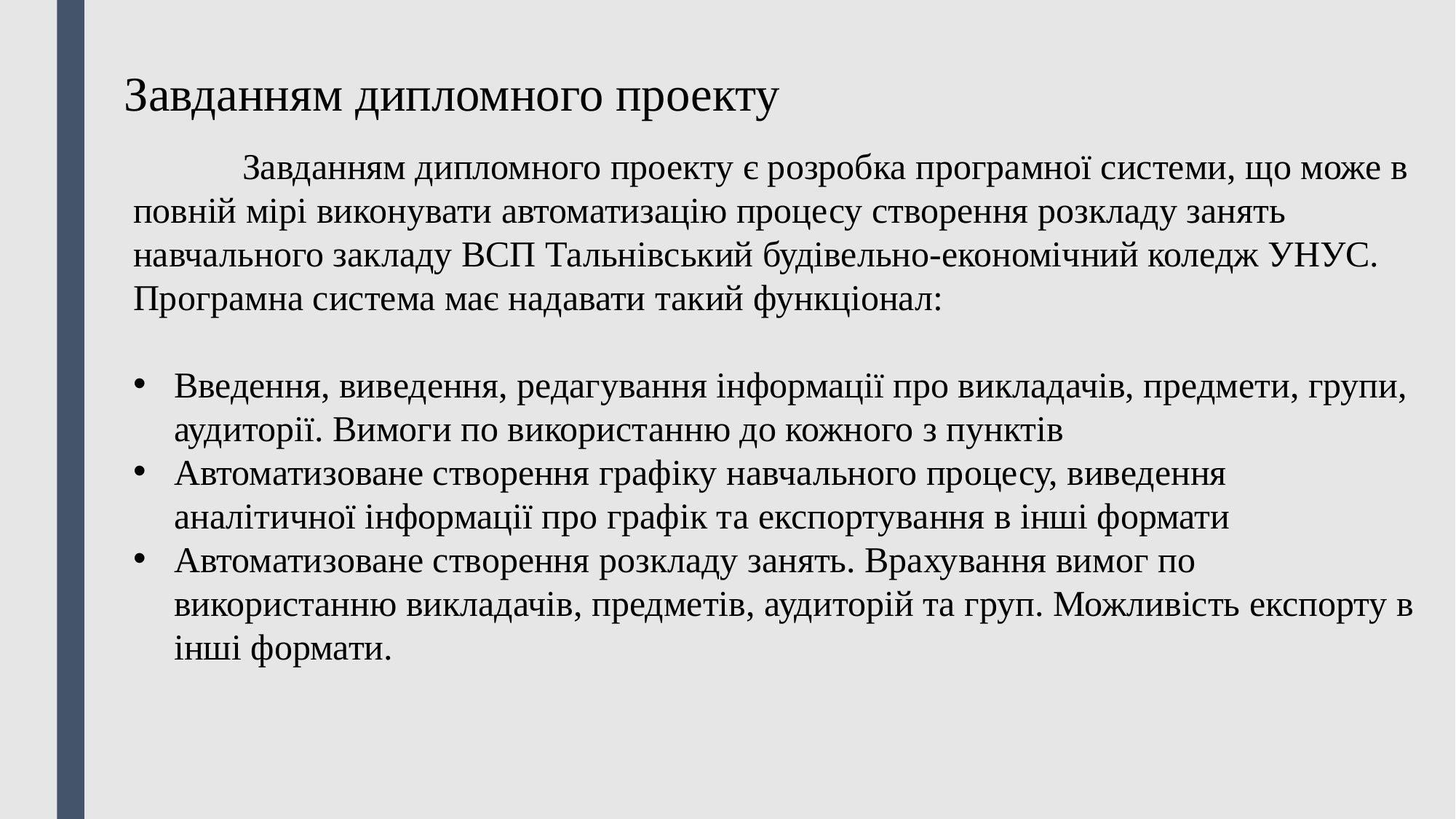

Завданням дипломного проекту
	Завданням дипломного проекту є розробка програмної системи, що може в повній мірі виконувати автоматизацію процесу створення розкладу занять навчального закладу ВСП Тальнівський будівельно-економічний коледж УНУС. Програмна система має надавати такий функціонал:

Введення, виведення, редагування інформації про викладачів, предмети, групи, аудиторії. Вимоги по використанню до кожного з пунктів
Автоматизоване створення графіку навчального процесу, виведення аналітичної інформації про графік та експортування в інші формати
Автоматизоване створення розкладу занять. Врахування вимог по використанню викладачів, предметів, аудиторій та груп. Можливість експорту в інші формати.